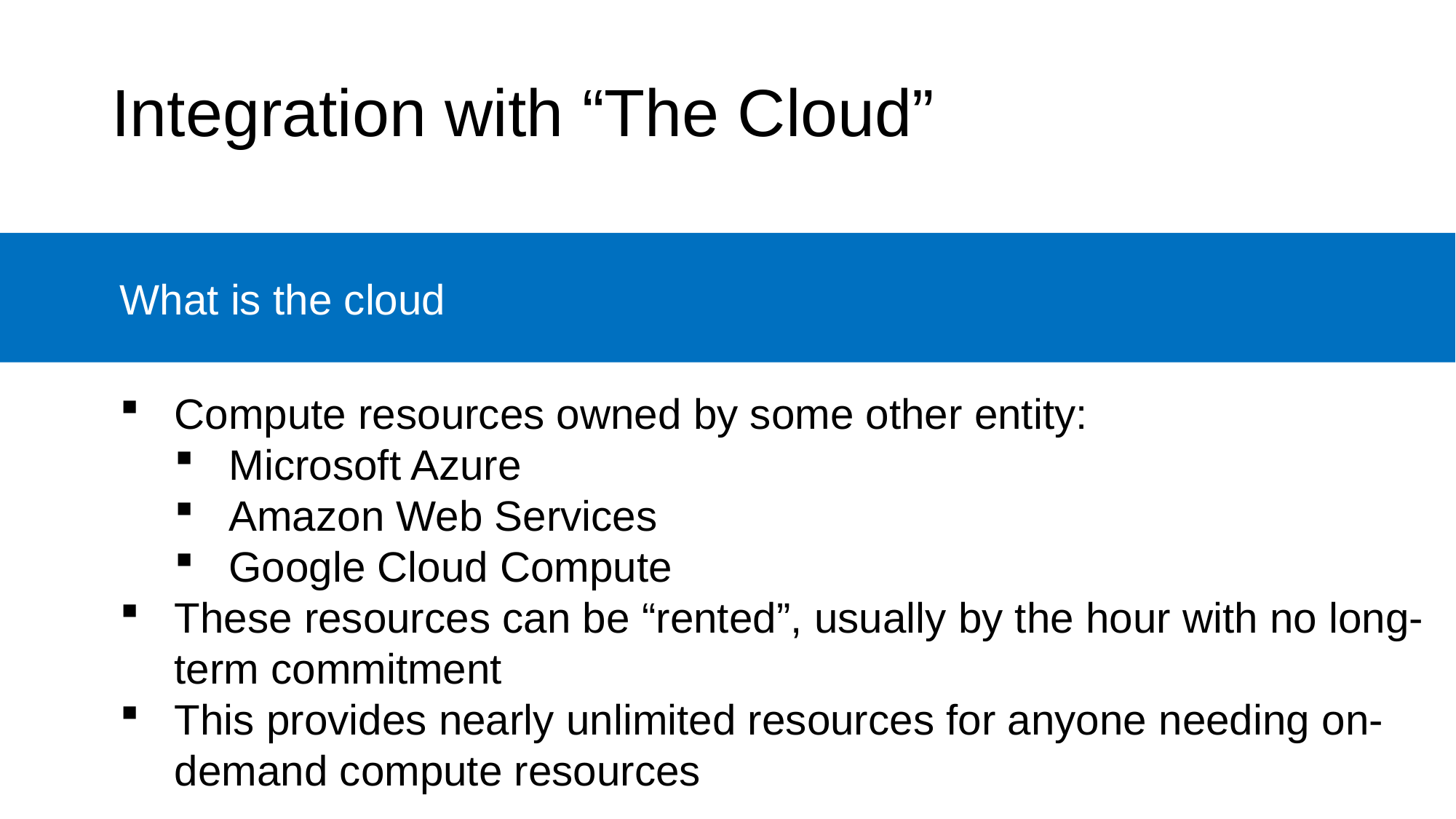

Integration with “The Cloud”
	What is the cloud

Compute resources owned by some other entity:
Microsoft Azure
Amazon Web Services
Google Cloud Compute
These resources can be “rented”, usually by the hour with no long-term commitment
This provides nearly unlimited resources for anyone needing on-demand compute resources